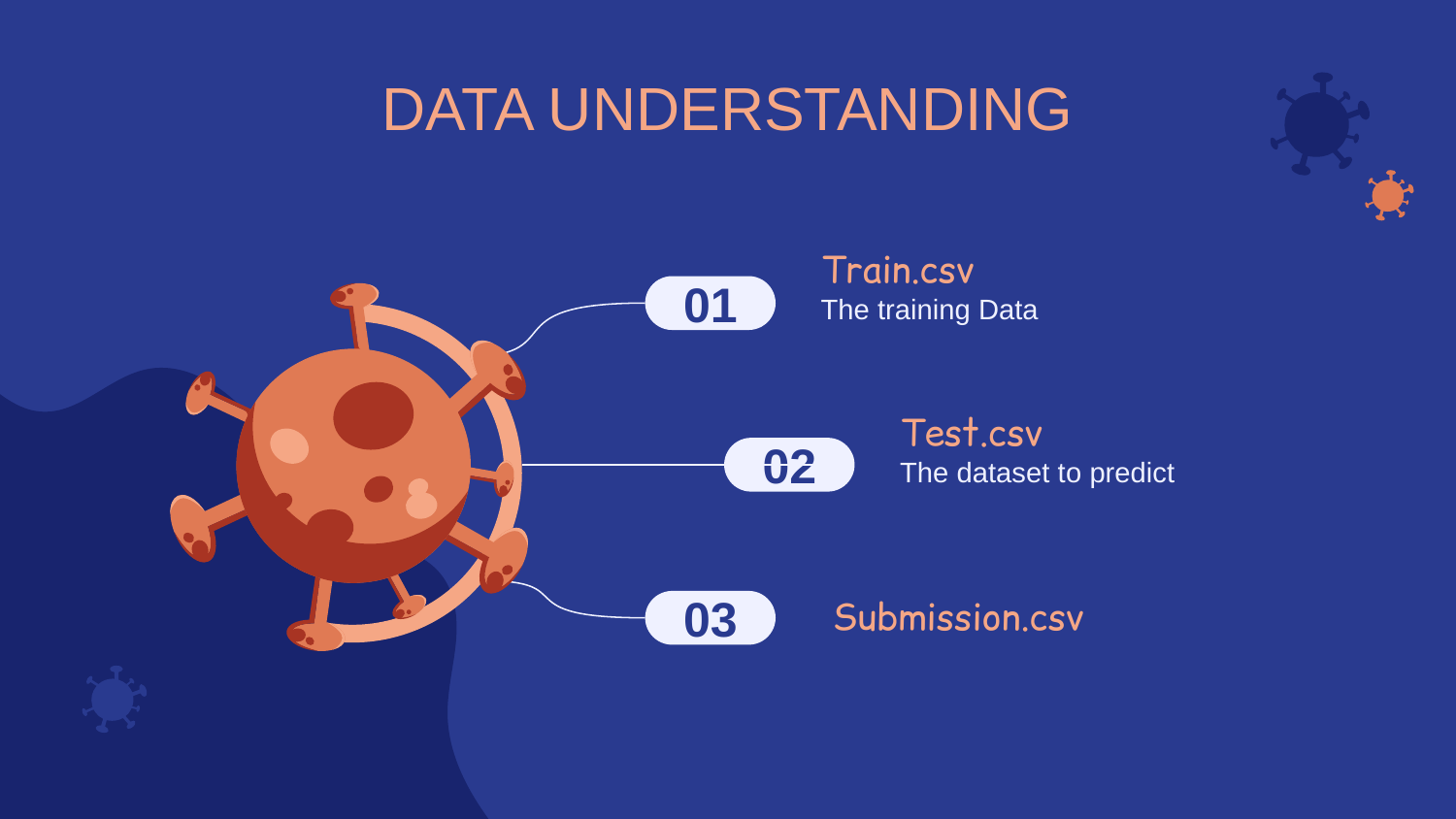

# DATA UNDERSTANDING

Train.csv
01

The training Data

Test.csv
02

The dataset to predict
Submission.csv
03